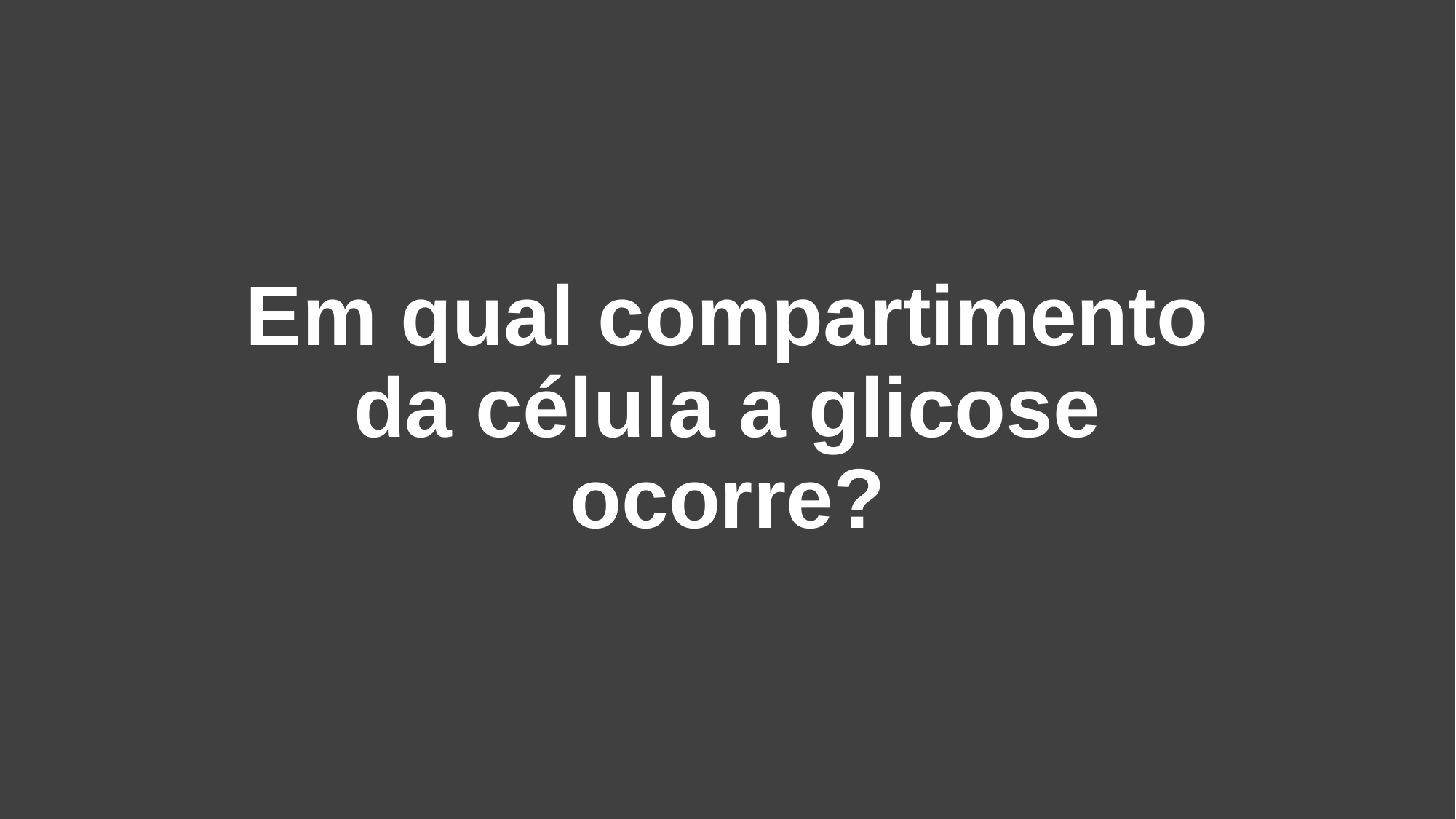

# Em qual compartimento da célula a glicose ocorre?